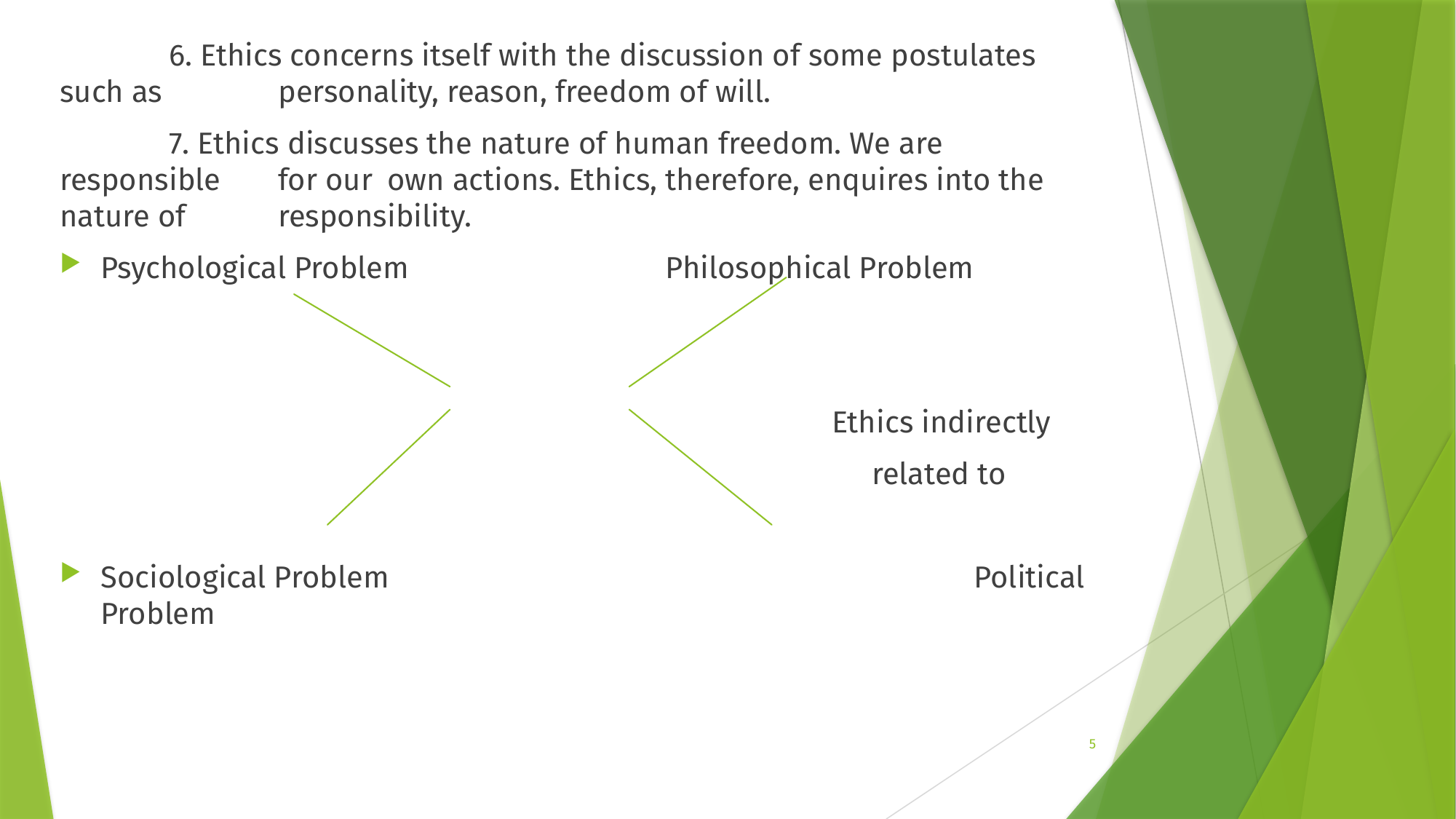

6. Ethics concerns itself with the discussion of some postulates such as 	personality, reason, freedom of will.
	7. Ethics discusses the nature of human freedom. We are responsible 	for our 	own actions. Ethics, therefore, enquires into the nature of 	responsibility.
Psychological Problem                                Philosophical Problem

							 Ethics indirectly
							      related to

Sociological Problem 						Political Problem
5